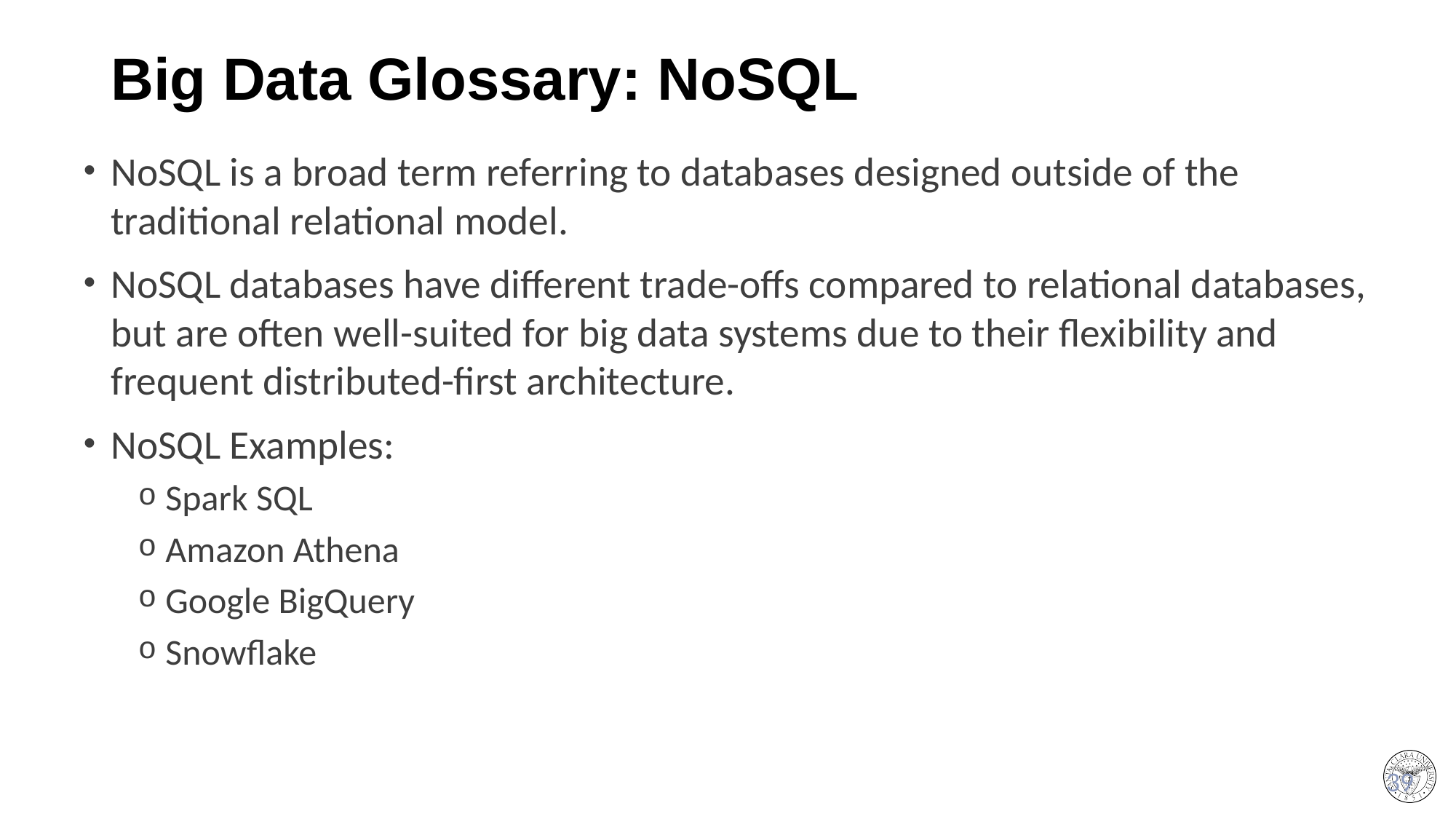

# Big Data Glossary: NoSQL
NoSQL is a broad term referring to databases designed outside of the traditional relational model.
NoSQL databases have different trade-offs compared to relational databases, but are often well-suited for big data systems due to their flexibility and frequent distributed-first architecture.
NoSQL Examples:
Spark SQL
Amazon Athena
Google BigQuery
Snowflake

39